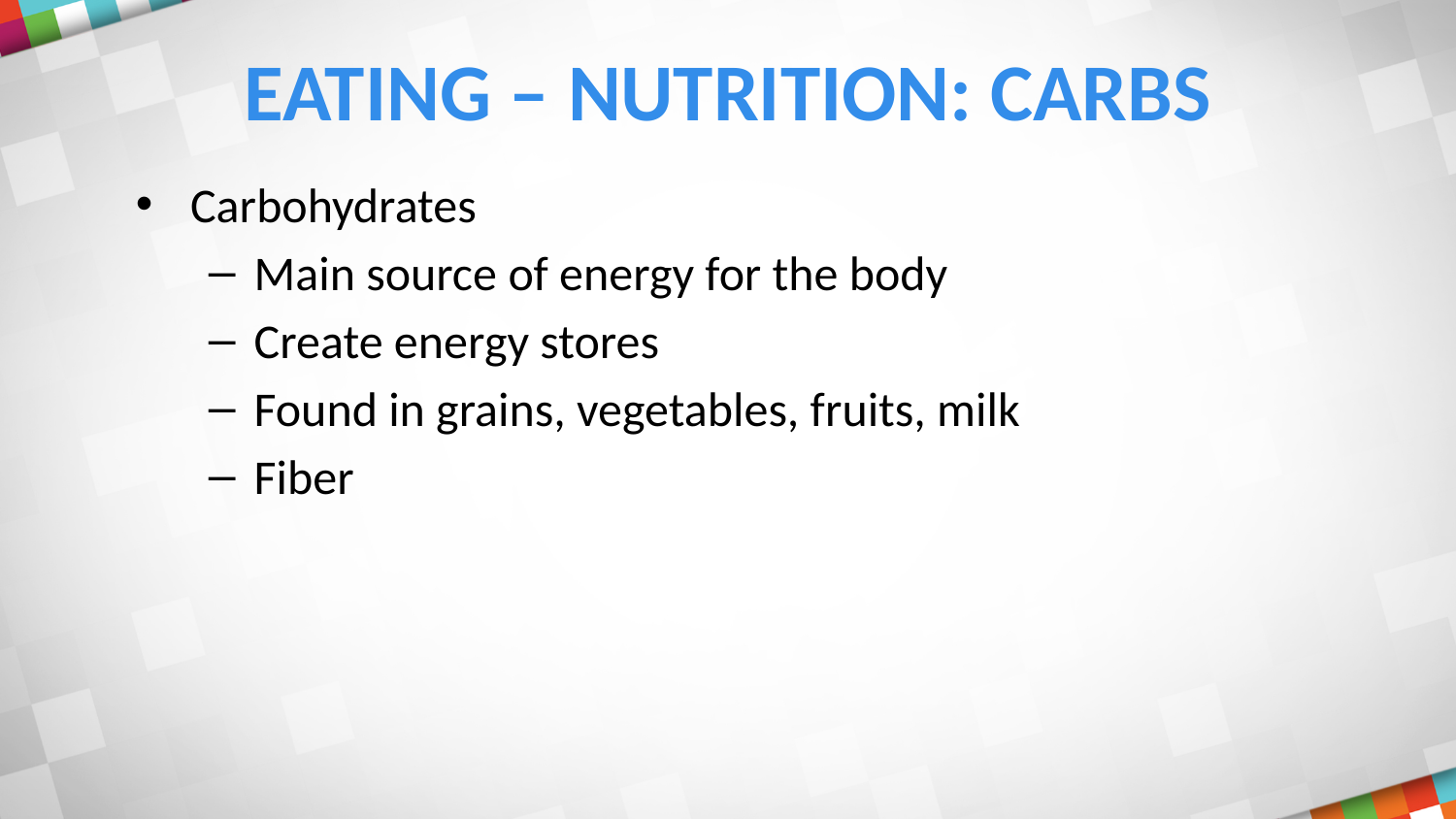

# Eating – Nutrition: Carbs
Carbohydrates
Main source of energy for the body
Create energy stores
Found in grains, vegetables, fruits, milk
Fiber